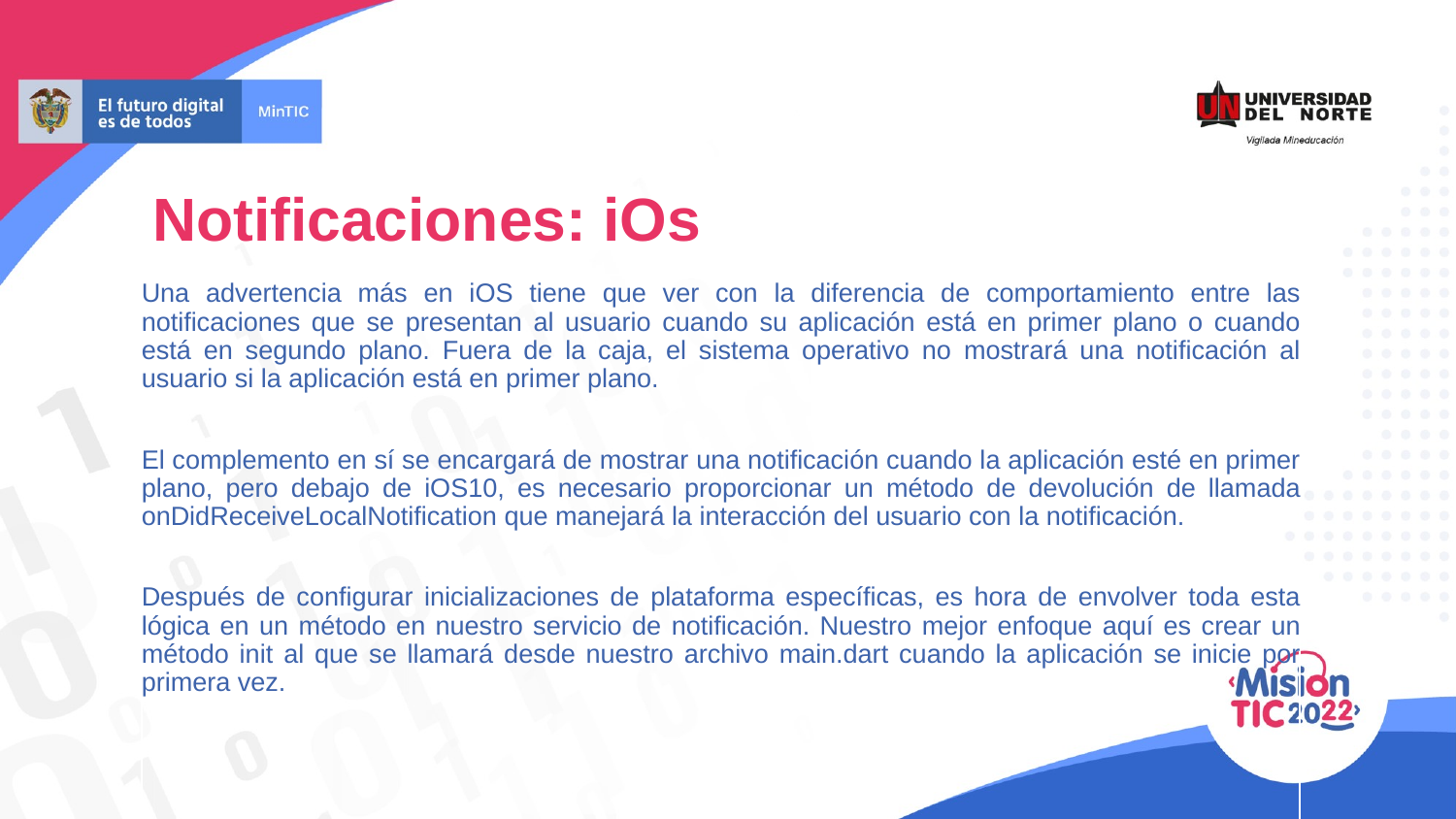

# Notificaciones: iOs
Una advertencia más en iOS tiene que ver con la diferencia de comportamiento entre las notificaciones que se presentan al usuario cuando su aplicación está en primer plano o cuando está en segundo plano. Fuera de la caja, el sistema operativo no mostrará una notificación al usuario si la aplicación está en primer plano.

El complemento en sí se encargará de mostrar una notificación cuando la aplicación esté en primer plano, pero debajo de iOS10, es necesario proporcionar un método de devolución de llamada onDidReceiveLocalNotification que manejará la interacción del usuario con la notificación.

Después de configurar inicializaciones de plataforma específicas, es hora de envolver toda esta lógica en un método en nuestro servicio de notificación. Nuestro mejor enfoque aquí es crear un método init al que se llamará desde nuestro archivo main.dart cuando la aplicación se inicie por primera vez.